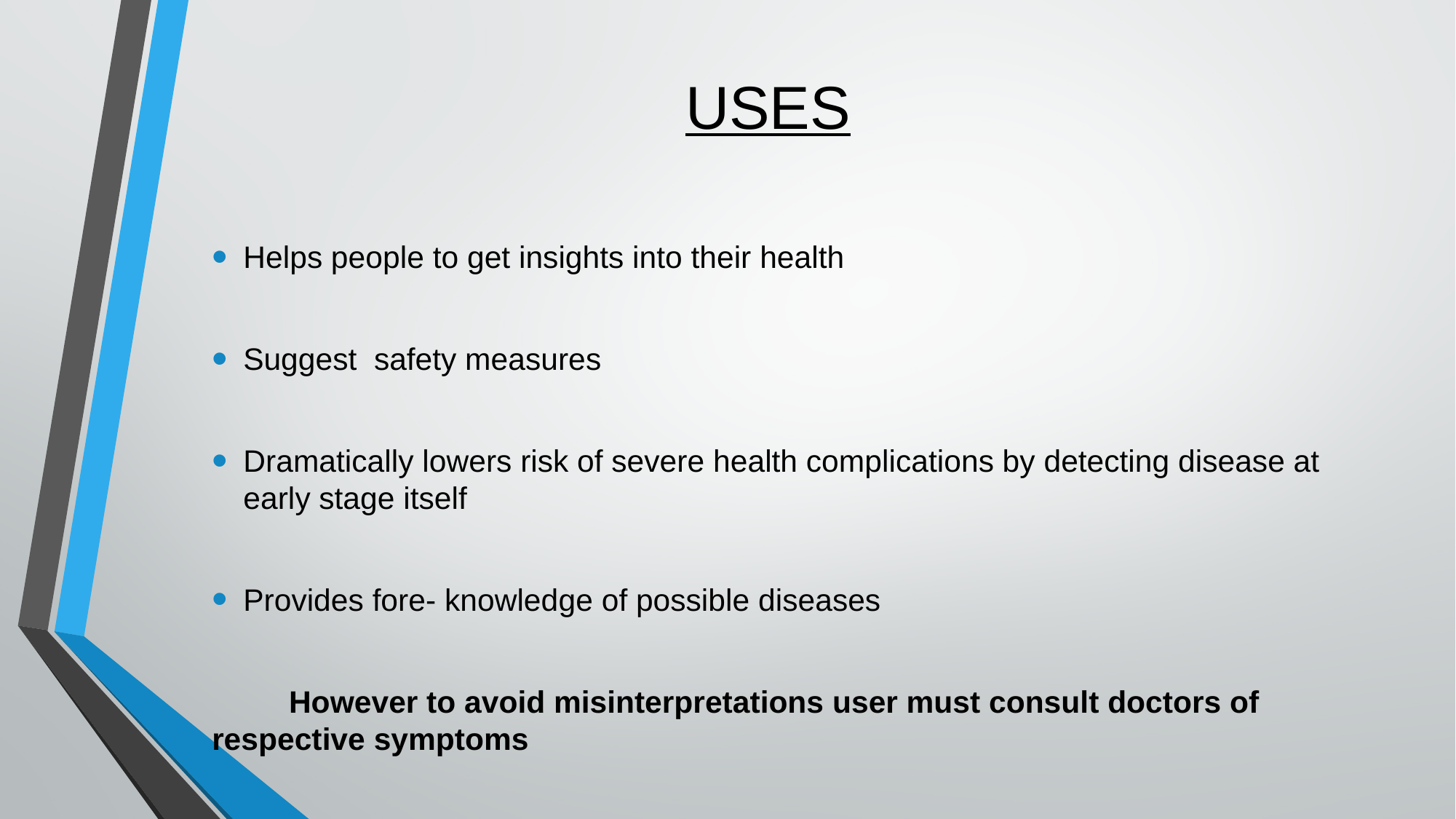

# USES
Helps people to get insights into their health

Suggest  safety measures

Dramatically lowers risk of severe health complications by detecting disease at early stage itself

Provides fore- knowledge of possible diseases

         However to avoid misinterpretations user must consult doctors of  respective symptoms